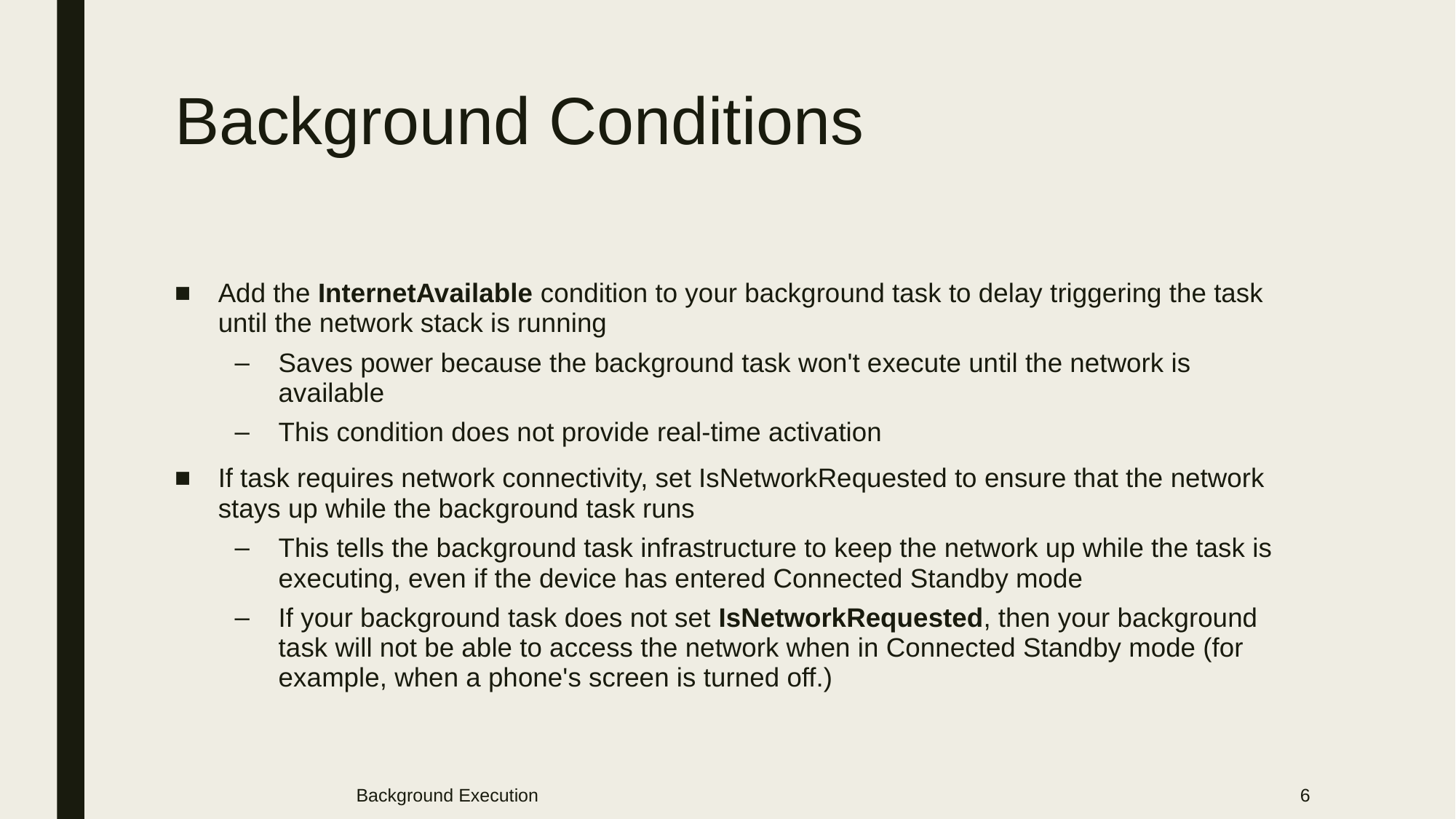

# Background Conditions
Add the InternetAvailable condition to your background task to delay triggering the task until the network stack is running
Saves power because the background task won't execute until the network is available
This condition does not provide real-time activation
If task requires network connectivity, set IsNetworkRequested to ensure that the network stays up while the background task runs
This tells the background task infrastructure to keep the network up while the task is executing, even if the device has entered Connected Standby mode
If your background task does not set IsNetworkRequested, then your background task will not be able to access the network when in Connected Standby mode (for example, when a phone's screen is turned off.)
Background Execution
6